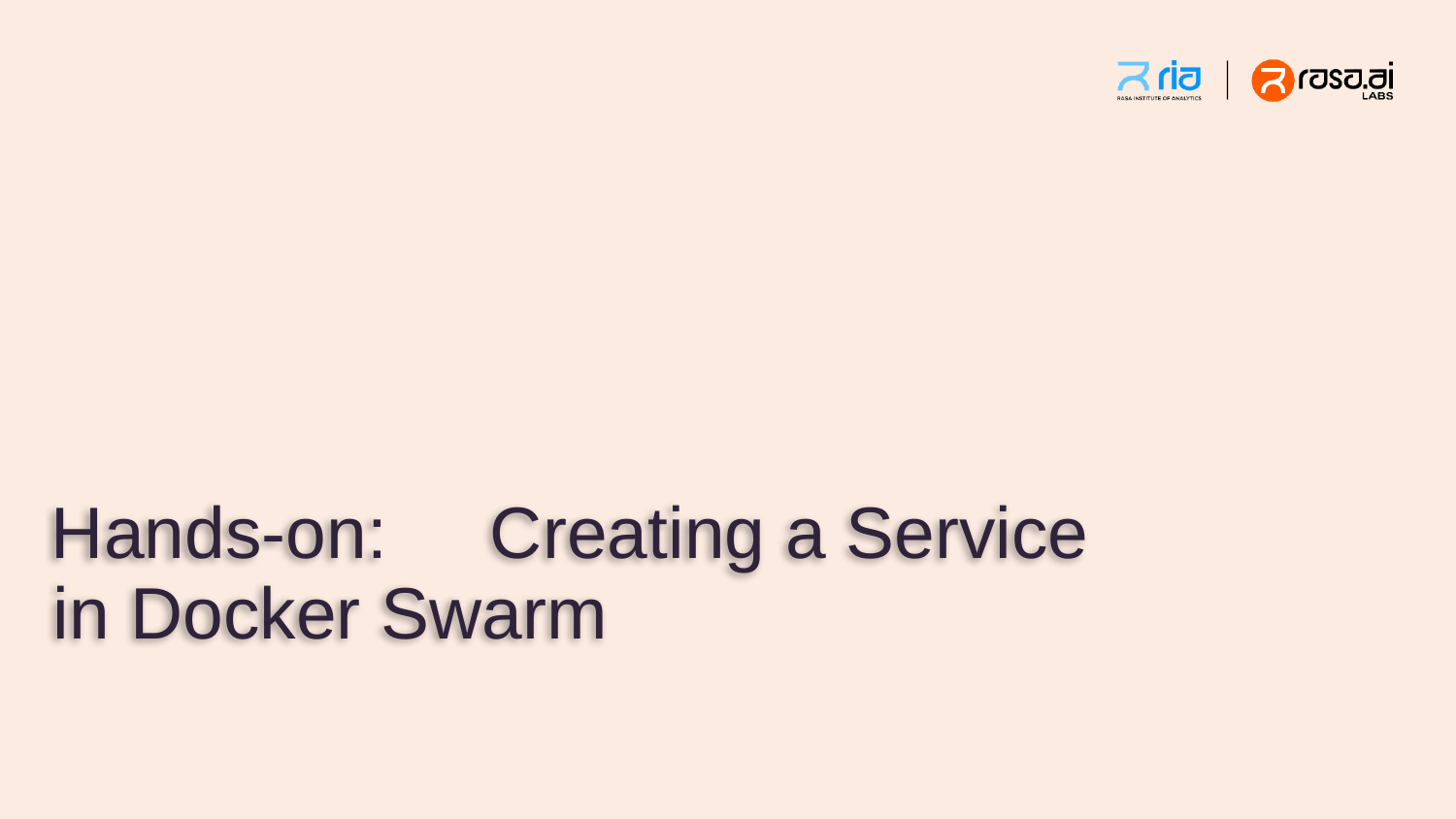

# Hands-on:	Creating a Service in Docker Swarm